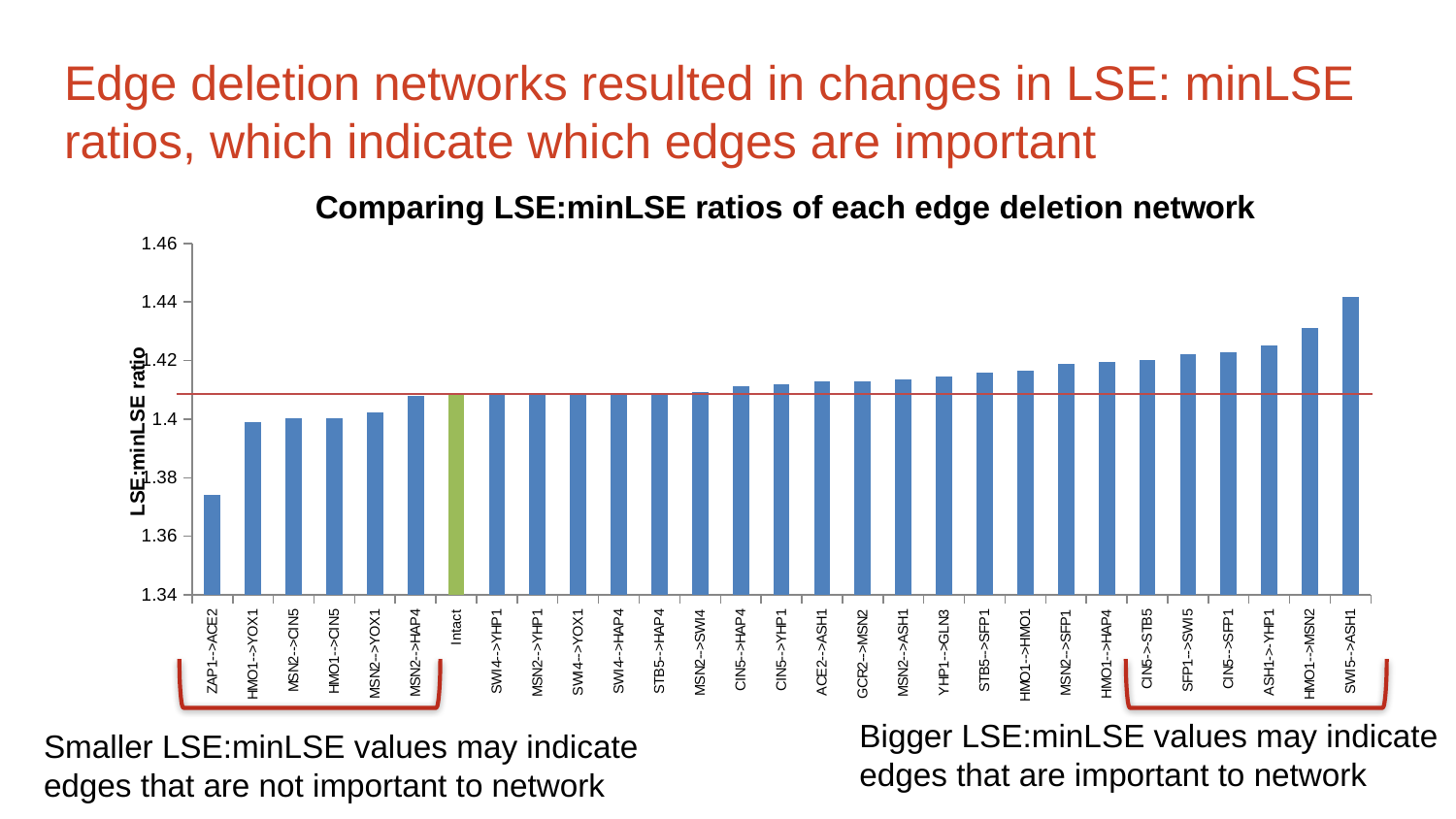

# Edge deletion networks resulted in changes in LSE: minLSE ratios, which indicate which edges are important

### Chart: Comparing LSE:minLSE ratios of each edge deletion network

| Category | Network |
|---|---|
| ZAP1-->ACE2 | 1.374206714014414 |
| HMO1-->YOX1 | 1.39896735361836 |
| MSN2-->CIN5 | 1.400224779314331 |
| HMO1-->CIN5 | 1.400298405213496 |
| MSN2-->YOX1 | 1.402330564070721 |
| MSN2-->HAP4 | 1.407994888156464 |
| Intact | 1.408181681129441 |
| SWI4-->YHP1 | 1.408251548288973 |
| MSN2-->YHP1 | 1.408264427909617 |
| SWI4-->YOX1 | 1.408299409768798 |
| SWI4-->HAP4 | 1.408804176452208 |
| STB5-->HAP4 | 1.409022779758575 |
| MSN2-->SWI4 | 1.409250466100193 |
| CIN5-->HAP4 | 1.41138189505493 |
| CIN5-->YHP1 | 1.411832933643136 |
| ACE2-->ASH1 | 1.412797221753041 |
| GCR2-->MSN2 | 1.412910494328789 |
| MSN2-->ASH1 | 1.413460441484896 |
| YHP1-->GLN3 | 1.414520451885724 |
| STB5-->SFP1 | 1.415853266260361 |
| HMO1-->HMO1 | 1.416647418997411 |
| MSN2-->SFP1 | 1.418765529344426 |
| HMO1-->HAP4 | 1.419506693998452 |
| CIN5->-STB5 | 1.420289737801275 |
| SFP1-->SWI5 | 1.422002589451605 |
| CIN5-->SFP1 | 1.422774674146819 |
| ASH1->-YHP1 | 1.425204492546657 |
| HMO1-->MSN2 | 1.431246769714579 |
| SWI5-->ASH1 | 1.441602722550417 |

Bigger LSE:minLSE values may indicate edges that are important to network
Smaller LSE:minLSE values may indicate edges that are not important to network